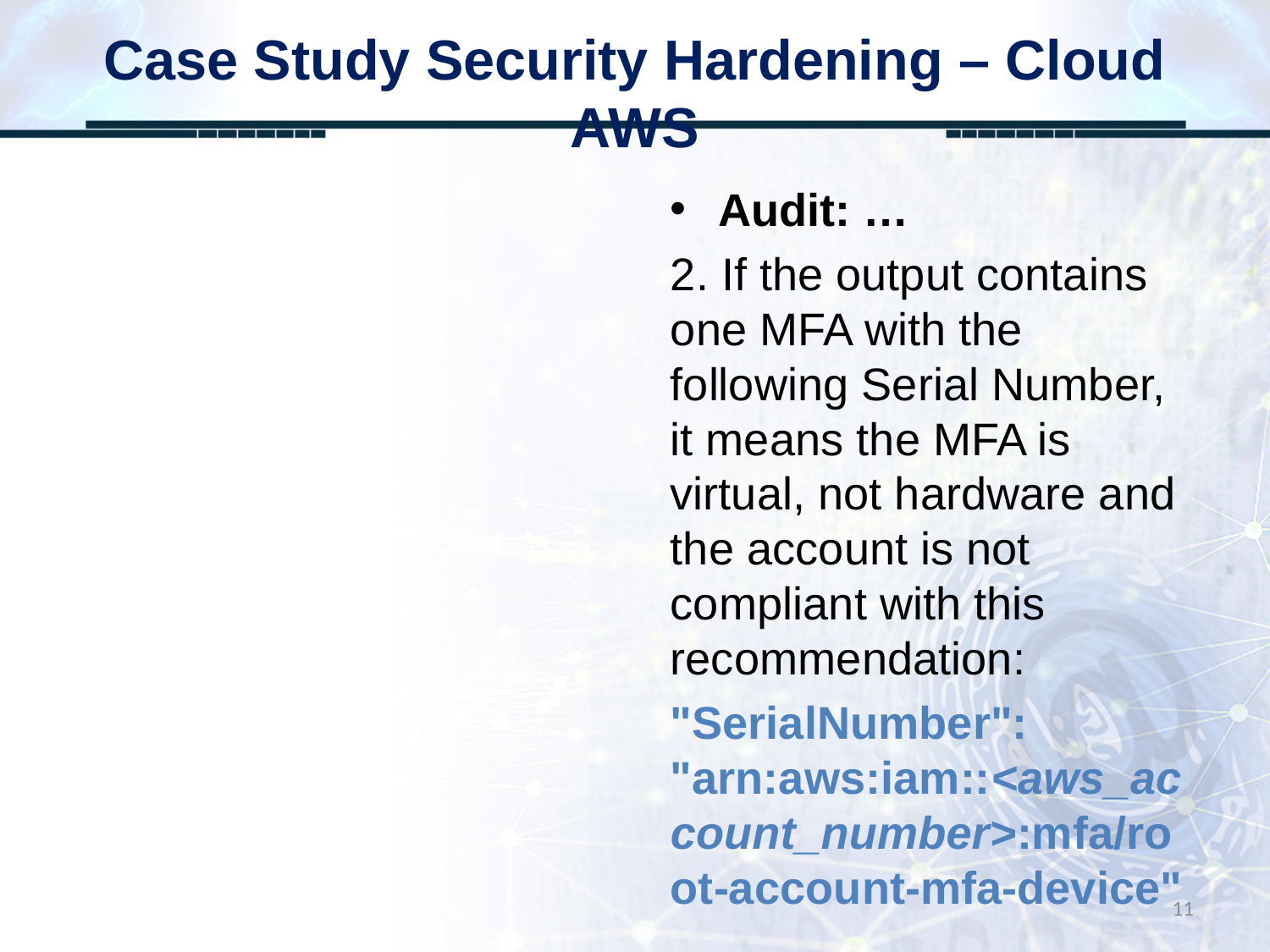

# Case Study Security Hardening – Cloud AWS
Audit: …
2. If the output contains one MFA with the following Serial Number, it means the MFA is virtual, not hardware and the account is not compliant with this recommendation:
"SerialNumber": "arn:aws:iam::<aws_account_number>:mfa/root-account-mfa-device"
11